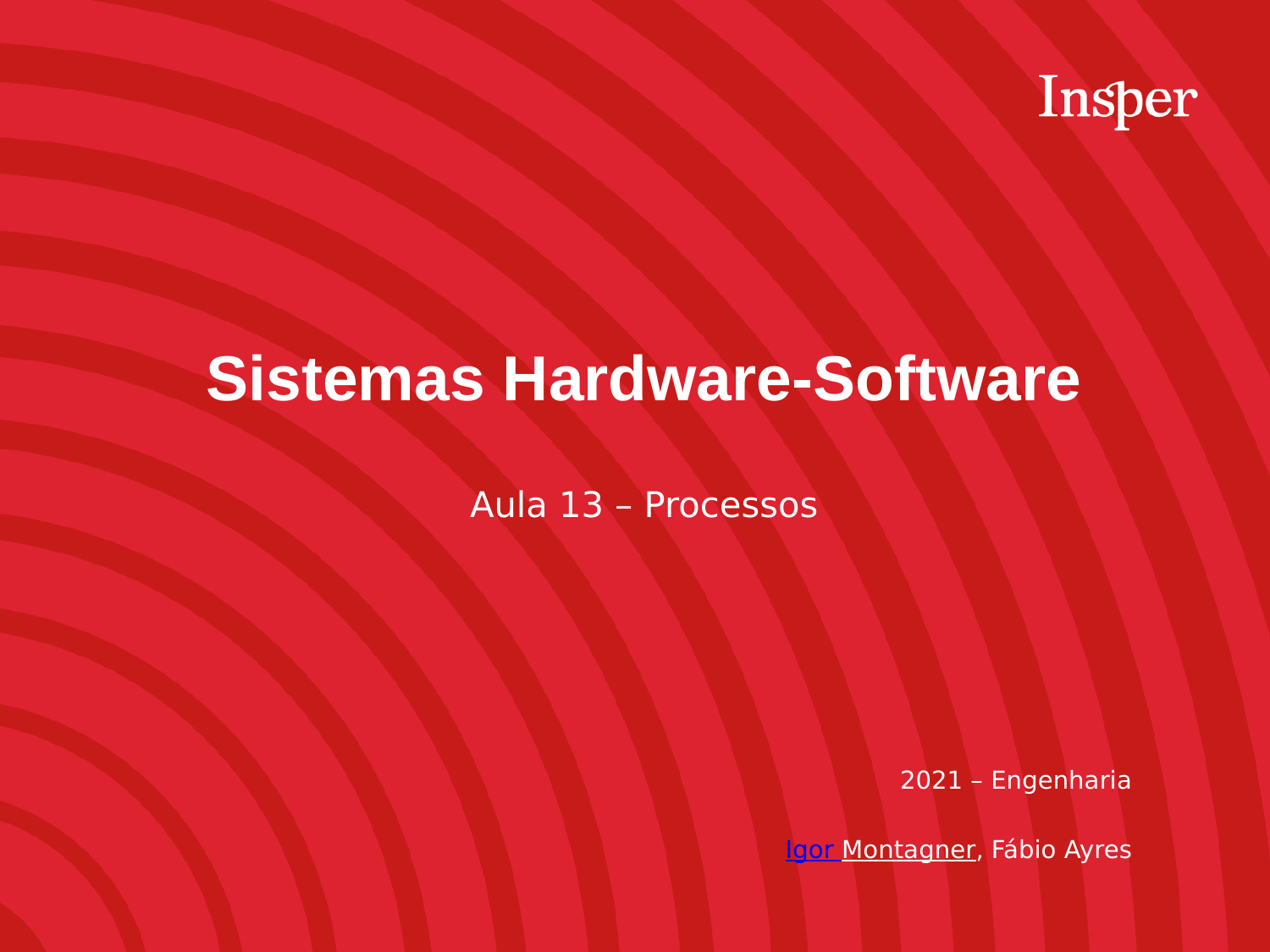

Sistemas Hardware-Software
Aula 13 – Processos
2021 – Engenharia

Igor Montagner, Fábio Ayres